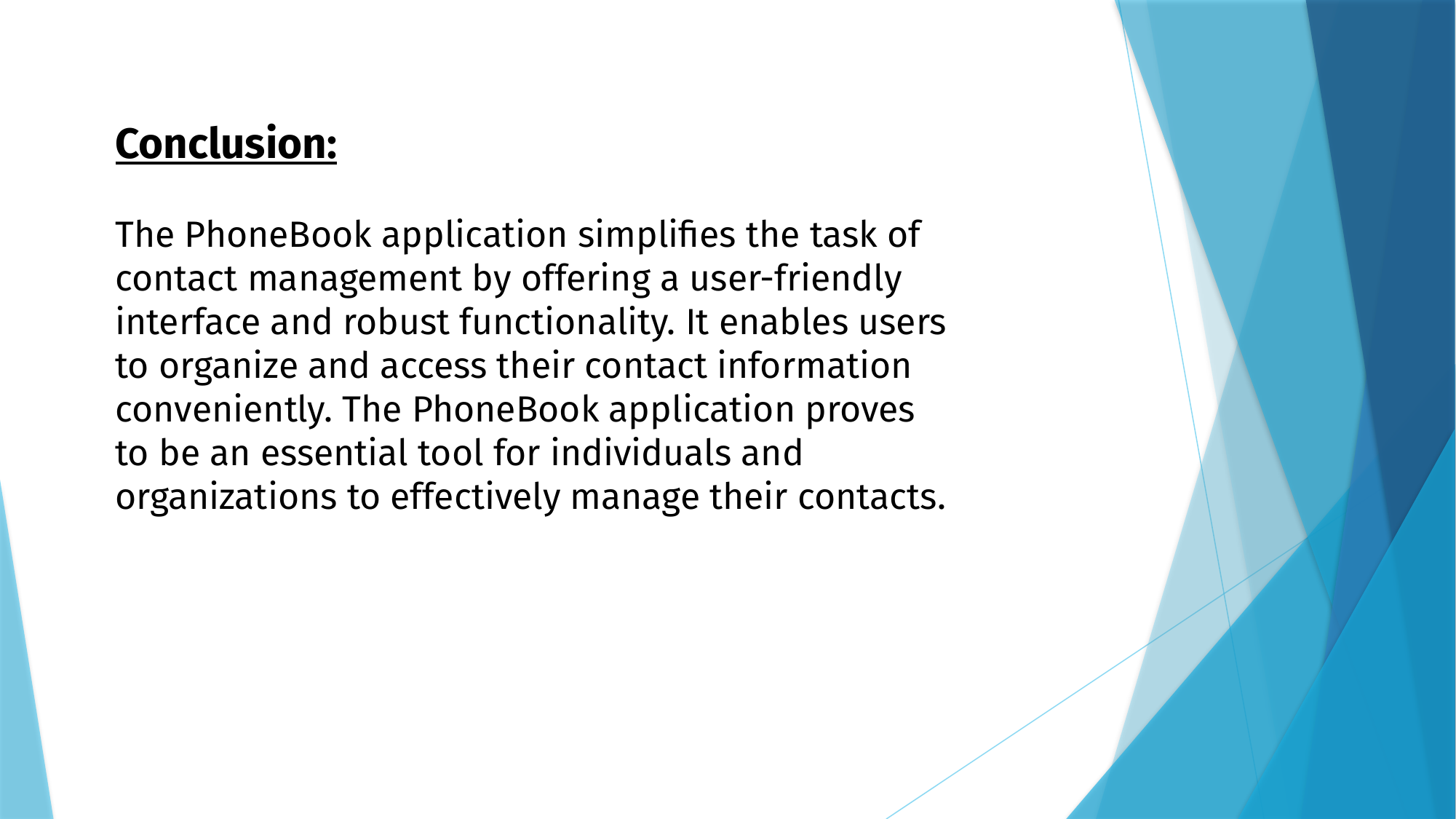

Conclusion:

The PhoneBook application simplifies the task of contact management by offering a user-friendly interface and robust functionality. It enables users to organize and access their contact information conveniently. The PhoneBook application proves to be an essential tool for individuals and organizations to effectively manage their contacts.